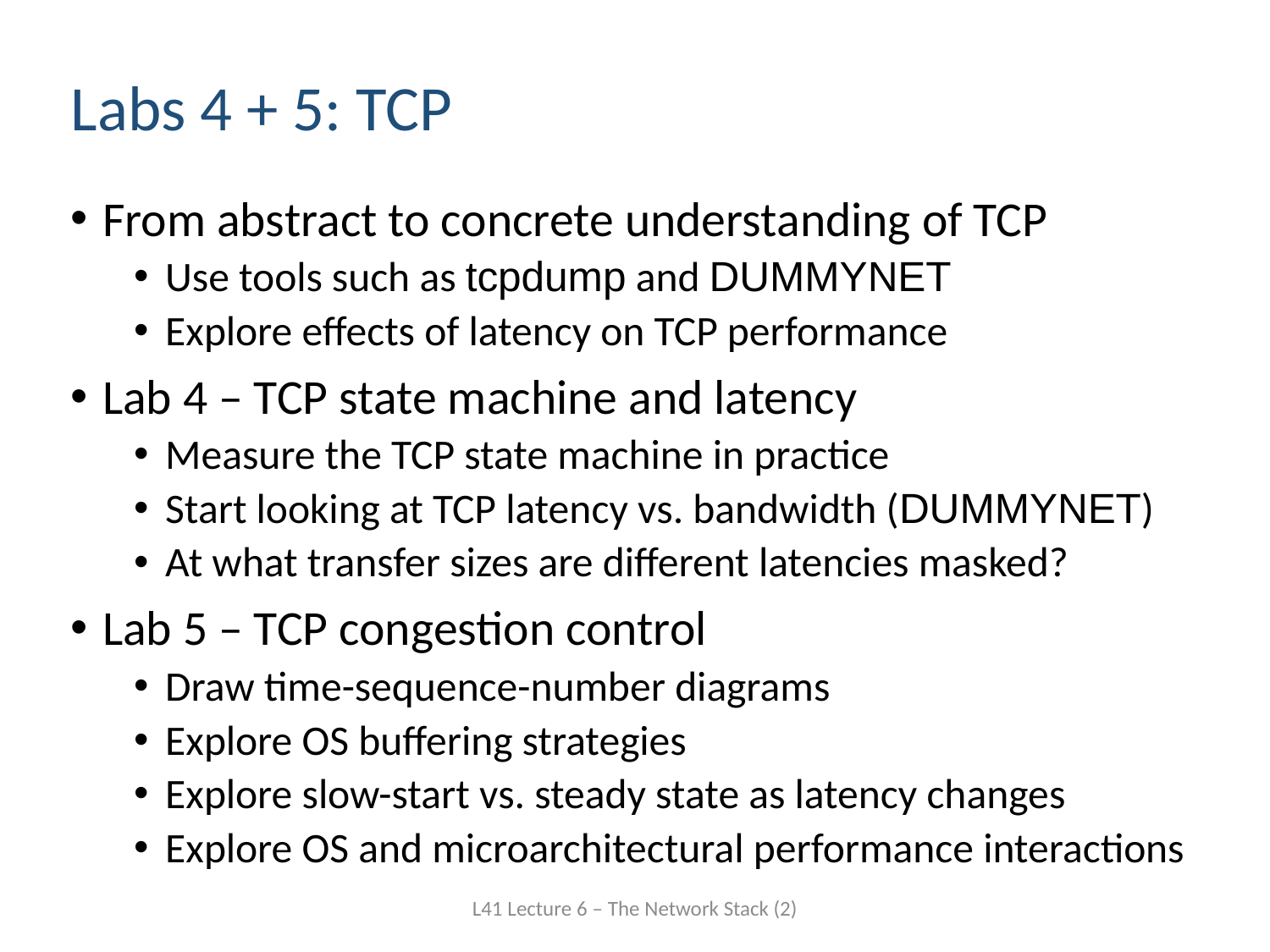

# Labs 4 + 5: TCP
From abstract to concrete understanding of TCP
Use tools such as tcpdump and DUMMYNET
Explore effects of latency on TCP performance
Lab 4 – TCP state machine and latency
Measure the TCP state machine in practice
Start looking at TCP latency vs. bandwidth (DUMMYNET)
At what transfer sizes are different latencies masked?
Lab 5 – TCP congestion control
Draw time-sequence-number diagrams
Explore OS buffering strategies
Explore slow-start vs. steady state as latency changes
Explore OS and microarchitectural performance interactions
L41 Lecture 6 – The Network Stack (2)